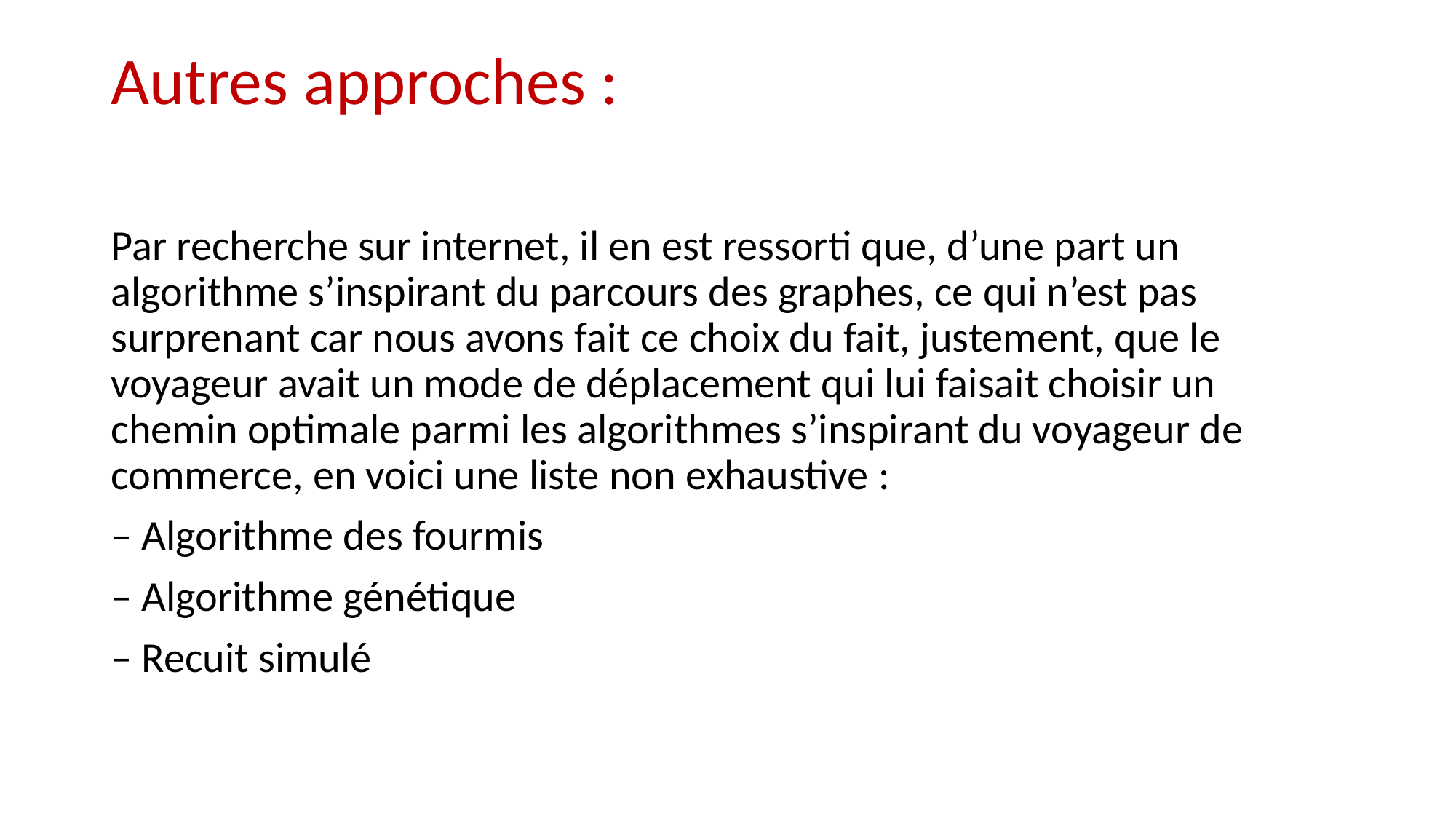

# Autres approches :
Par recherche sur internet, il en est ressorti que, d’une part un algorithme s’inspirant du parcours des graphes, ce qui n’est pas surprenant car nous avons fait ce choix du fait, justement, que le voyageur avait un mode de déplacement qui lui faisait choisir un chemin optimale parmi les algorithmes s’inspirant du voyageur de commerce, en voici une liste non exhaustive :
– Algorithme des fourmis
– Algorithme génétique
– Recuit simulé